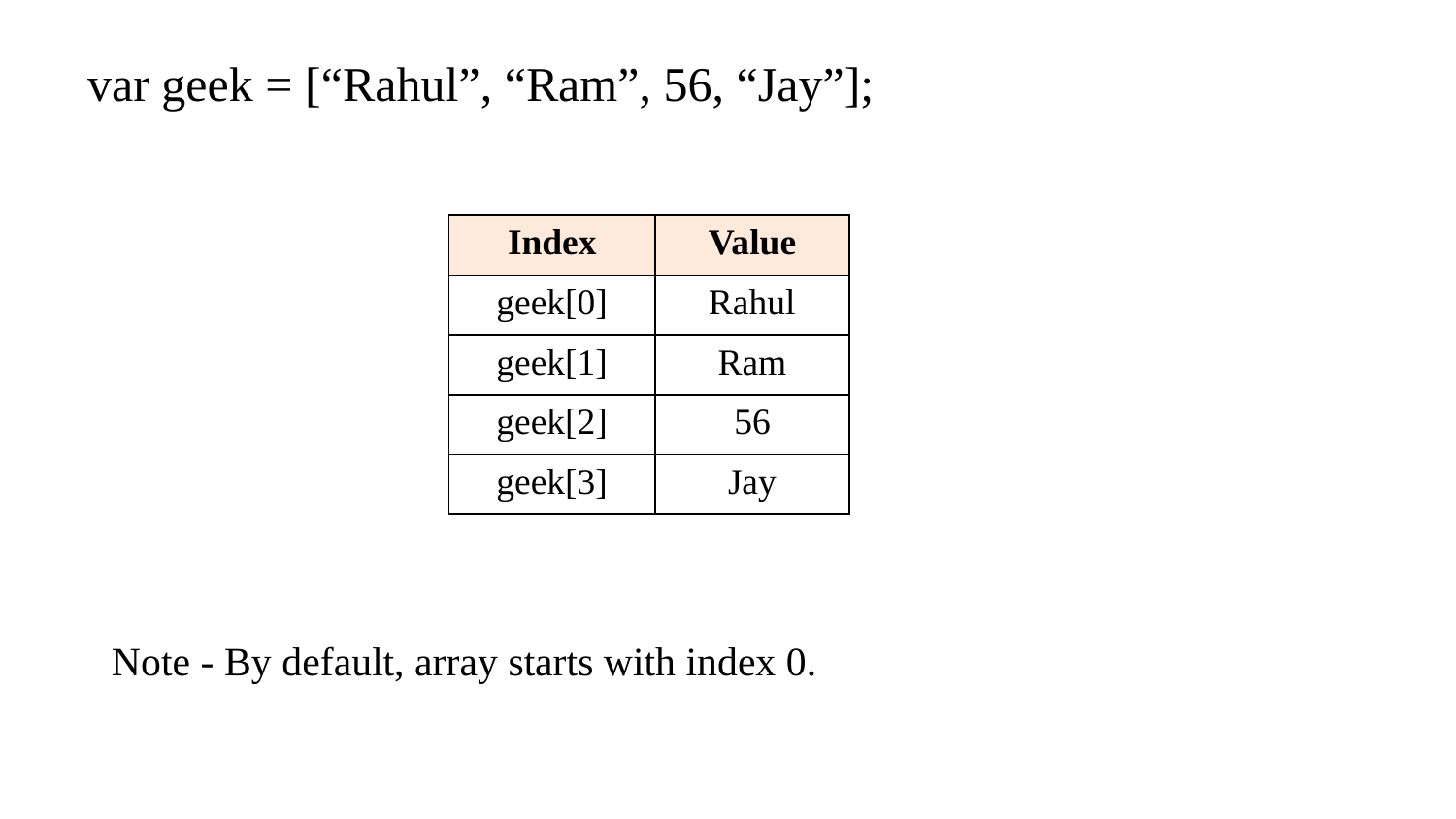

var geek = [“Rahul”, “Ram”, 56, “Jay”];

| Index | Value |
| --- | --- |
| geek[0] | Rahul |
| geek[1] | Ram |
| geek[2] | 56 |
| geek[3] | Jay |
Note - By default, array starts with index 0.